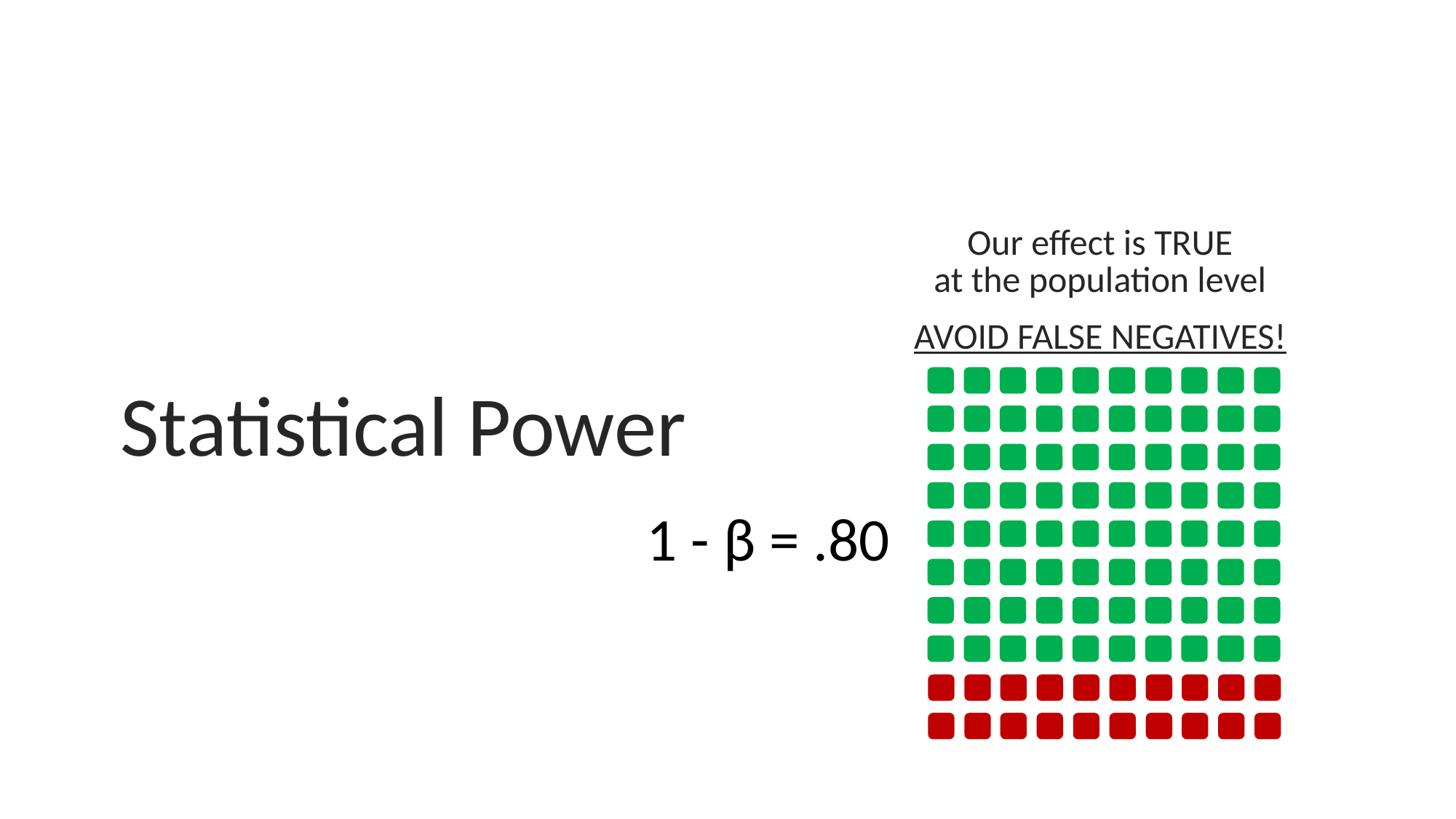

Our effect is TRUE
at the population level
AVOID FALSE NEGATIVES!

Statistical Power

1 - β = .80